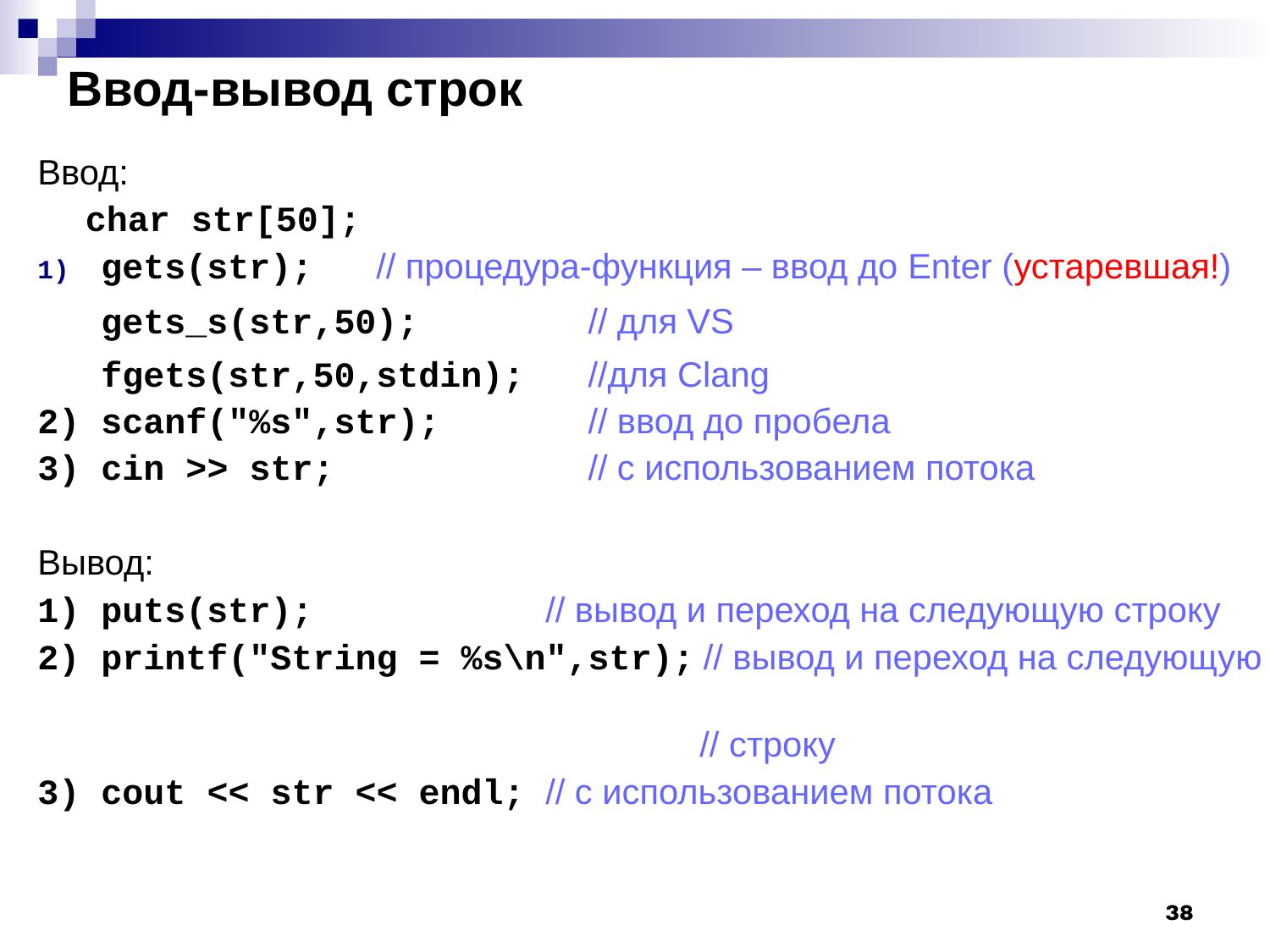

# Ввод-вывод строк
Ввод:
	char str[50];
gets(str);   // процедура-функция – ввод до Enter (устаревшая!)
   gets_s(str,50);        // для VS
   fgets(str,50,stdin);   //для Clang
2) scanf("%s",str);       // ввод до пробела
3) cin >> str;            // с использованием потока

Вывод:
1) puts(str);           // вывод и переход на следующую строку
2) printf("String = %s\n",str); // вывод и переход на следующую
                                                                    // строку
3) cout << str << endl; // с использованием потока

38